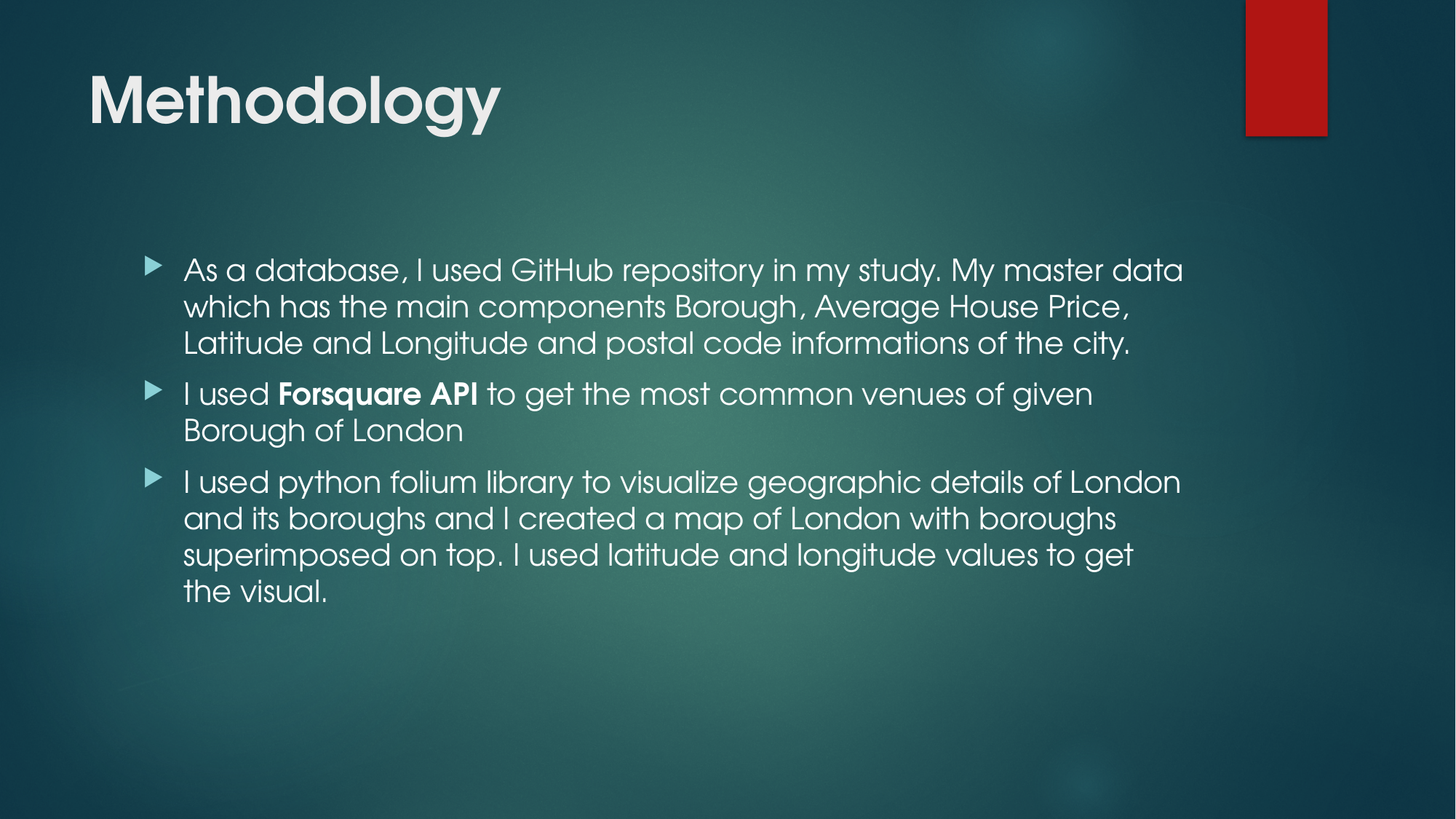

# Methodology
As a database, I used GitHub repository in my study. My master data which has the main components Borough, Average House Price, Latitude and Longitude and postal code informations of the city.
I used Forsquare API to get the most common venues of given Borough of London
I used python folium library to visualize geographic details of London and its boroughs and I created a map of London with boroughs superimposed on top. I used latitude and longitude values to get the visual.